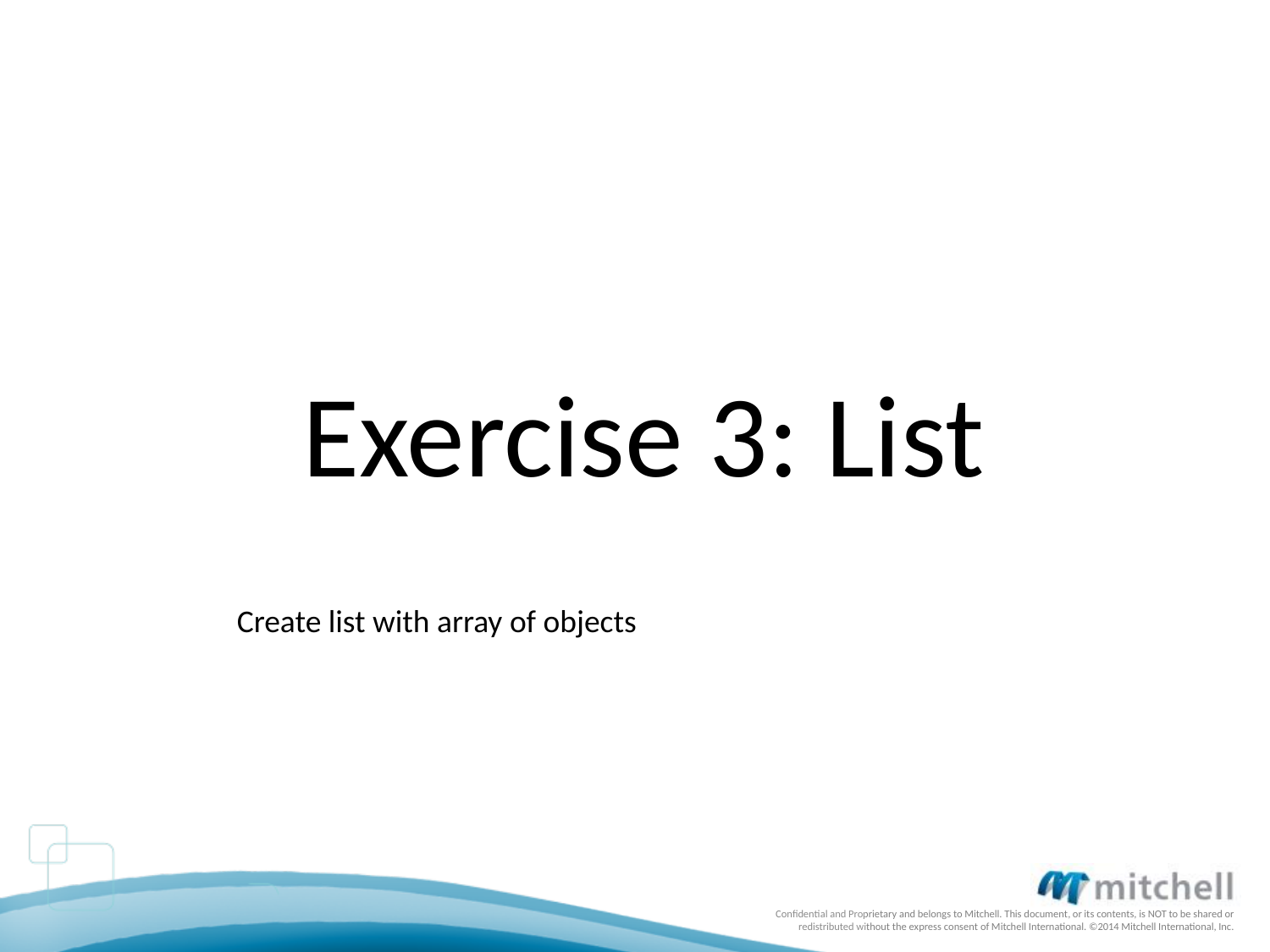

Exercise 3: List
Create list with array of objects